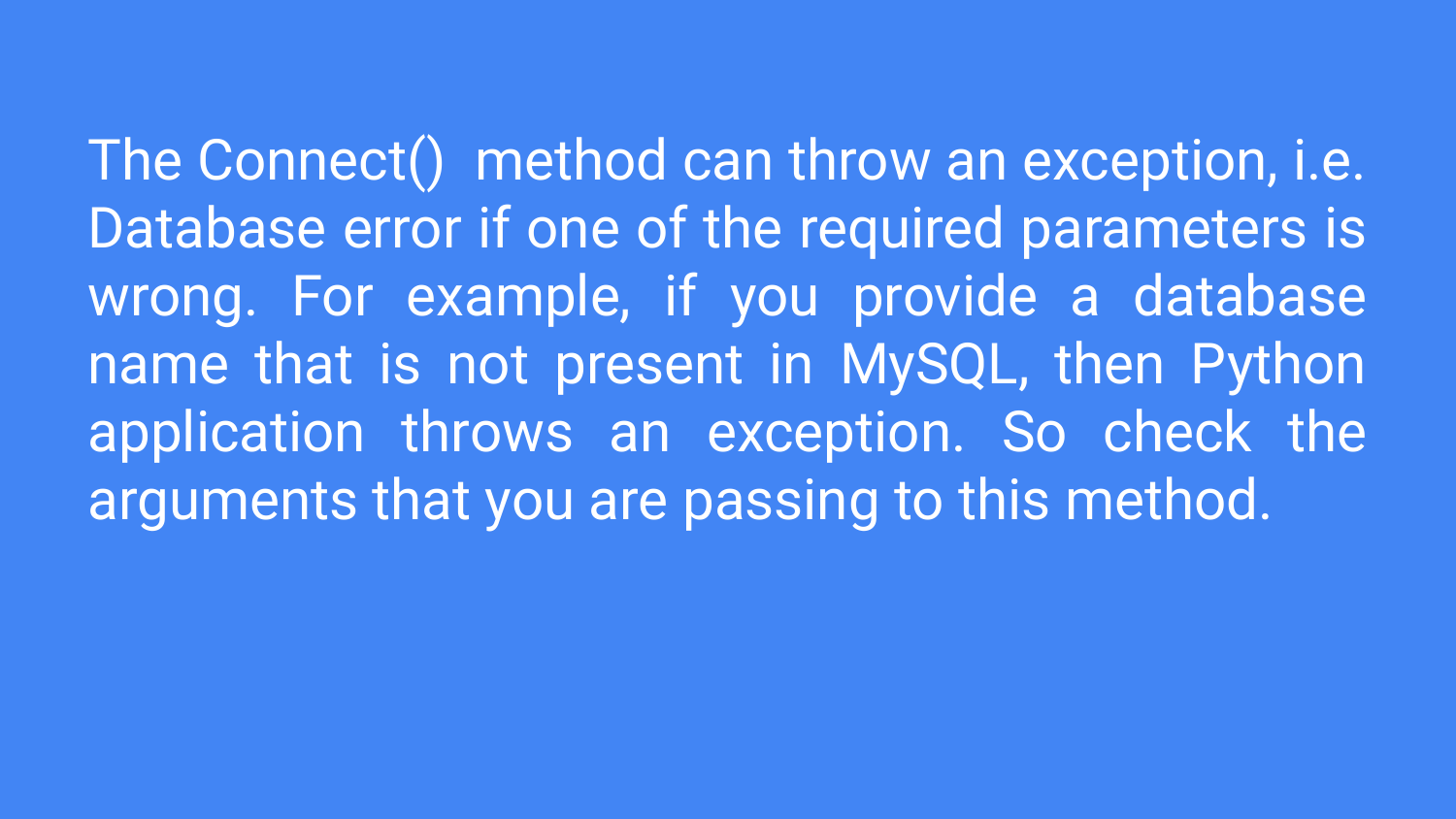

# The Connect()  method can throw an exception, i.e. Database error if one of the required parameters is wrong. For example, if you provide a database name that is not present in MySQL, then Python application throws an exception. So check the arguments that you are passing to this method.